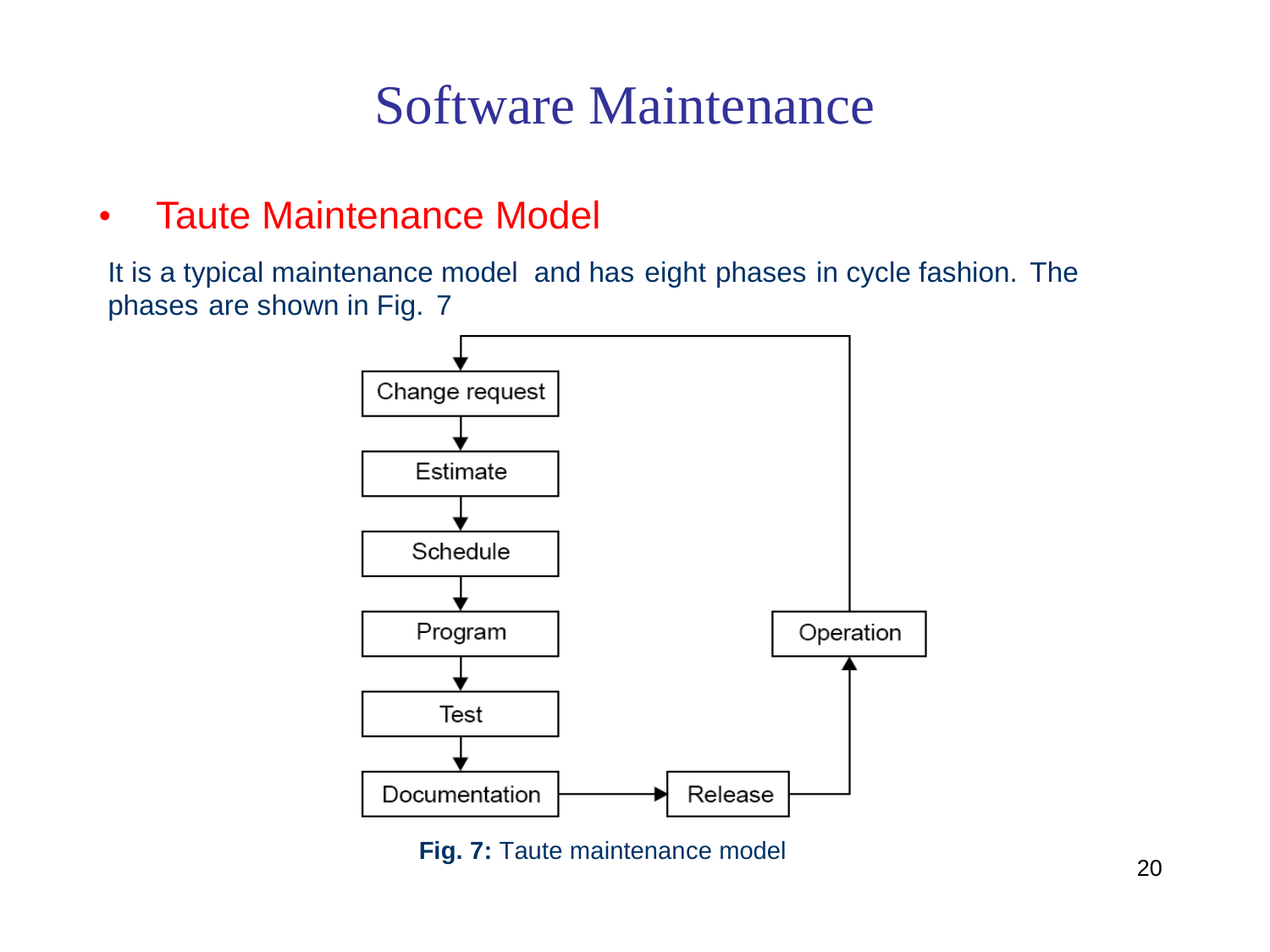

Software Maintenance
•
Taute Maintenance Model
It is a typical maintenance model
and has
eight
phases
in cycle fashion.
The
phases
are shown in Fig.
7

Fig. 7: Taute maintenance model

20